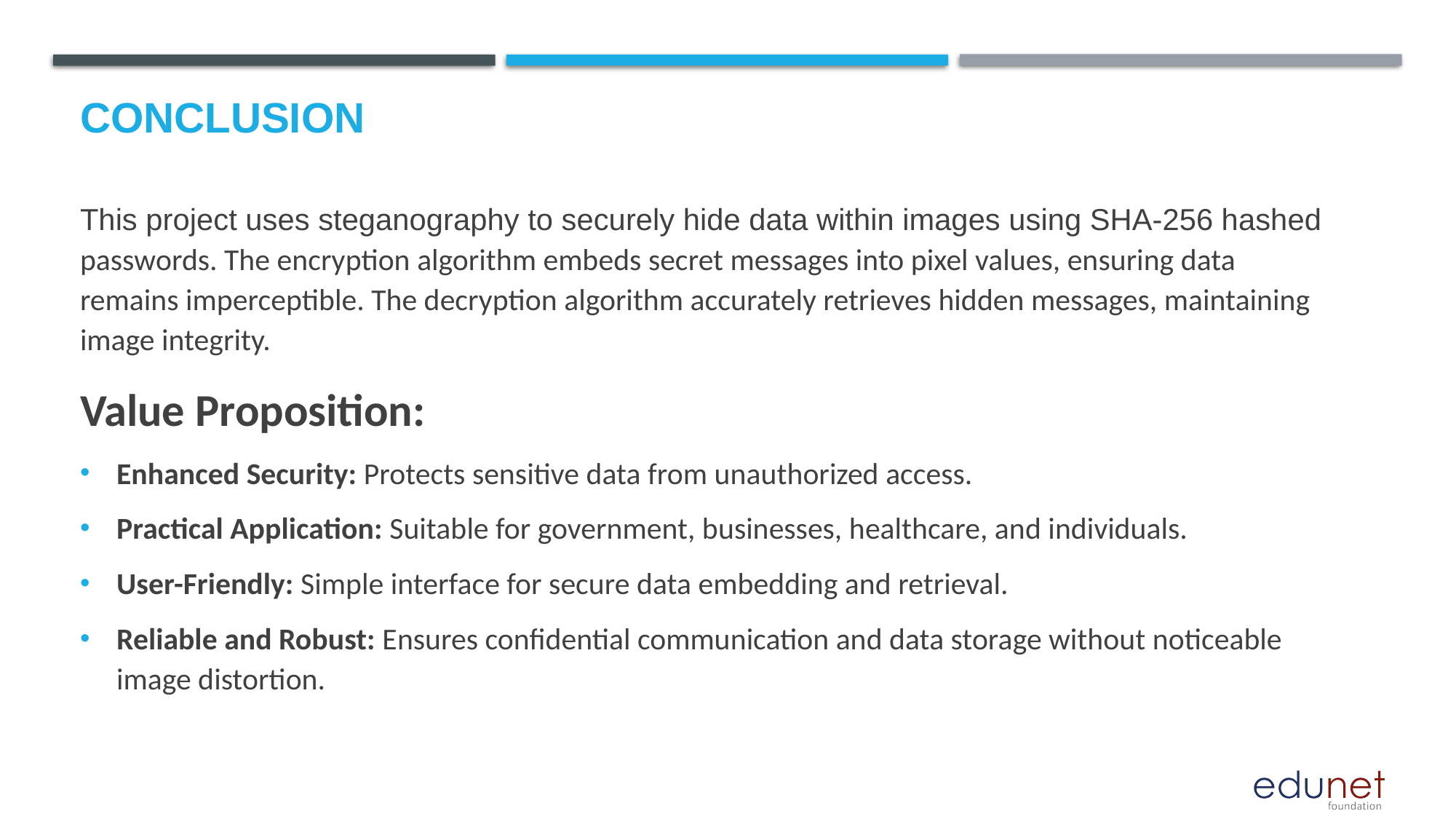

# Conclusion
This project uses steganography to securely hide data within images using SHA-256 hashed passwords. The encryption algorithm embeds secret messages into pixel values, ensuring data remains imperceptible. The decryption algorithm accurately retrieves hidden messages, maintaining image integrity.
Value Proposition:
Enhanced Security: Protects sensitive data from unauthorized access.
Practical Application: Suitable for government, businesses, healthcare, and individuals.
User-Friendly: Simple interface for secure data embedding and retrieval.
Reliable and Robust: Ensures confidential communication and data storage without noticeable image distortion.